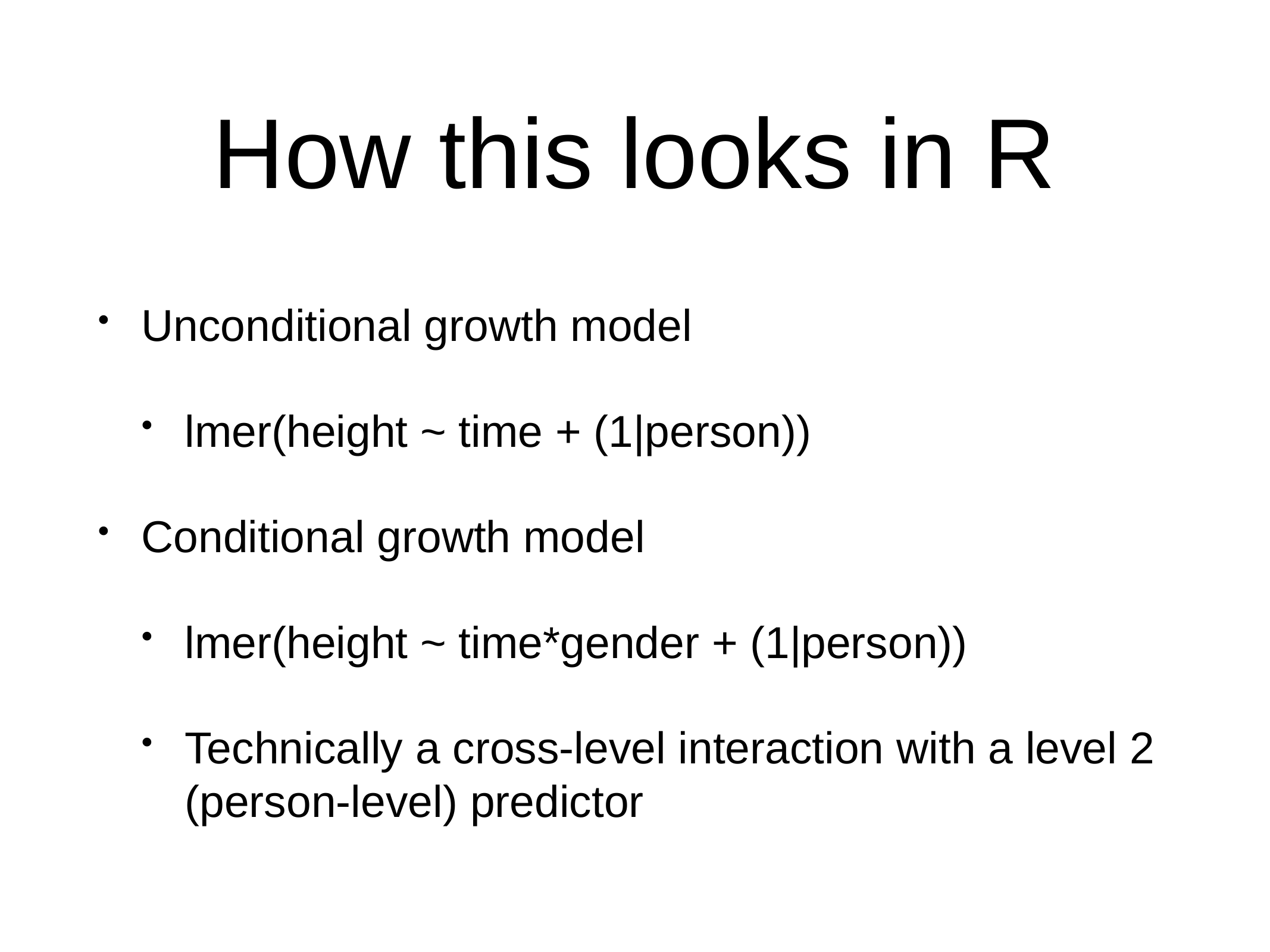

# How this looks in R
Unconditional growth model
lmer(height ~ time + (1|person))
Conditional growth model
lmer(height ~ time*gender + (1|person))
Technically a cross-level interaction with a level 2 (person-level) predictor